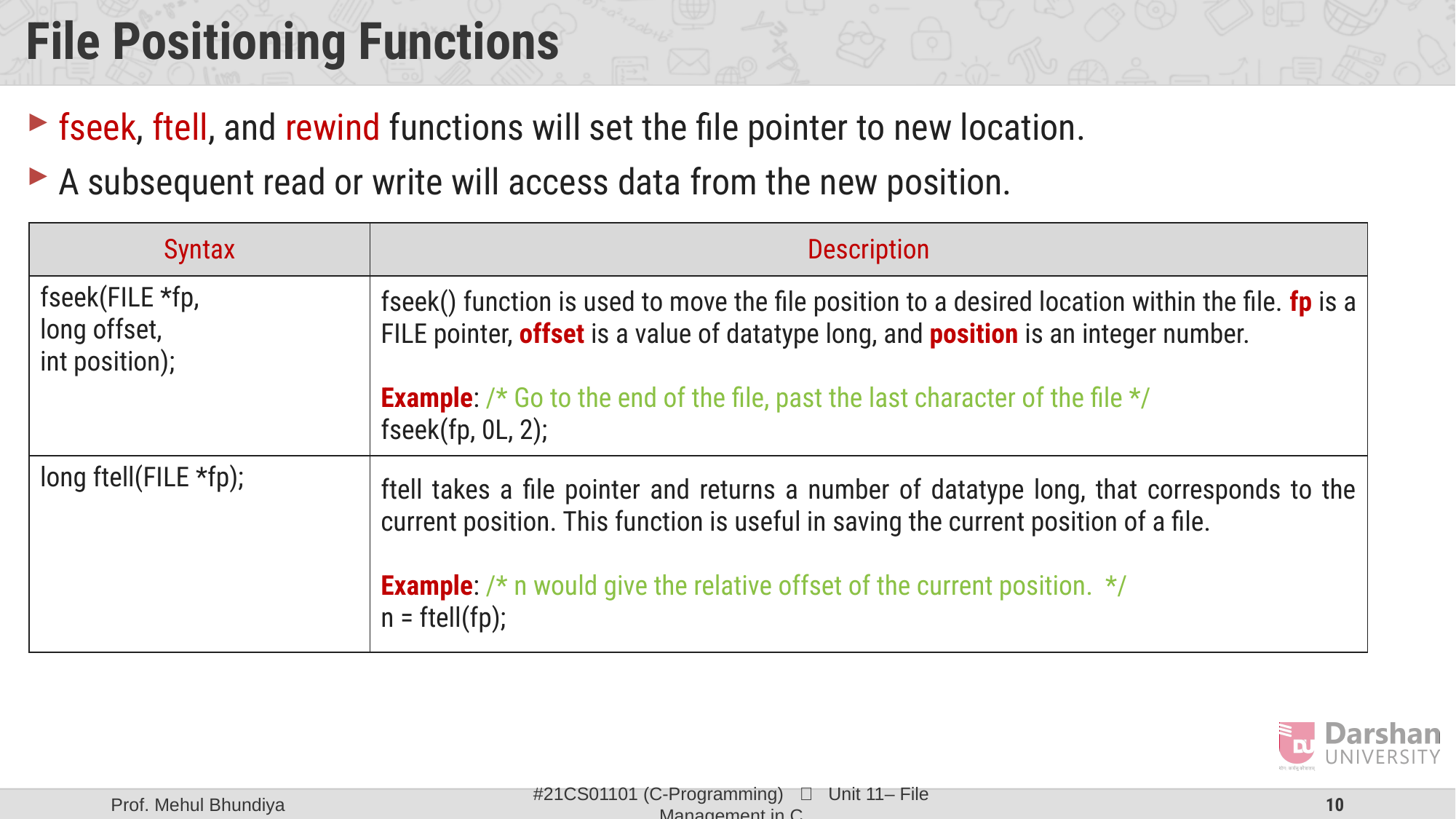

# File Positioning Functions
fseek, ftell, and rewind functions will set the file pointer to new location.
A subsequent read or write will access data from the new position.

| Syntax | Description |
| --- | --- |
| fseek(FILE \*fp,  long offset,  int position); | fseek() function is used to move the file position to a desired location within the file. fp is a FILE pointer, offset is a value of datatype long, and position is an integer number. Example: /\* Go to the end of the file, past the last character of the file \*/ fseek(fp, 0L, 2); |
| long ftell(FILE \*fp); | ftell takes a file pointer and returns a number of datatype long, that corresponds to the current position. This function is useful in saving the current position of a file. Example: /\* n would give the relative offset of the current position. \*/ n = ftell(fp); |